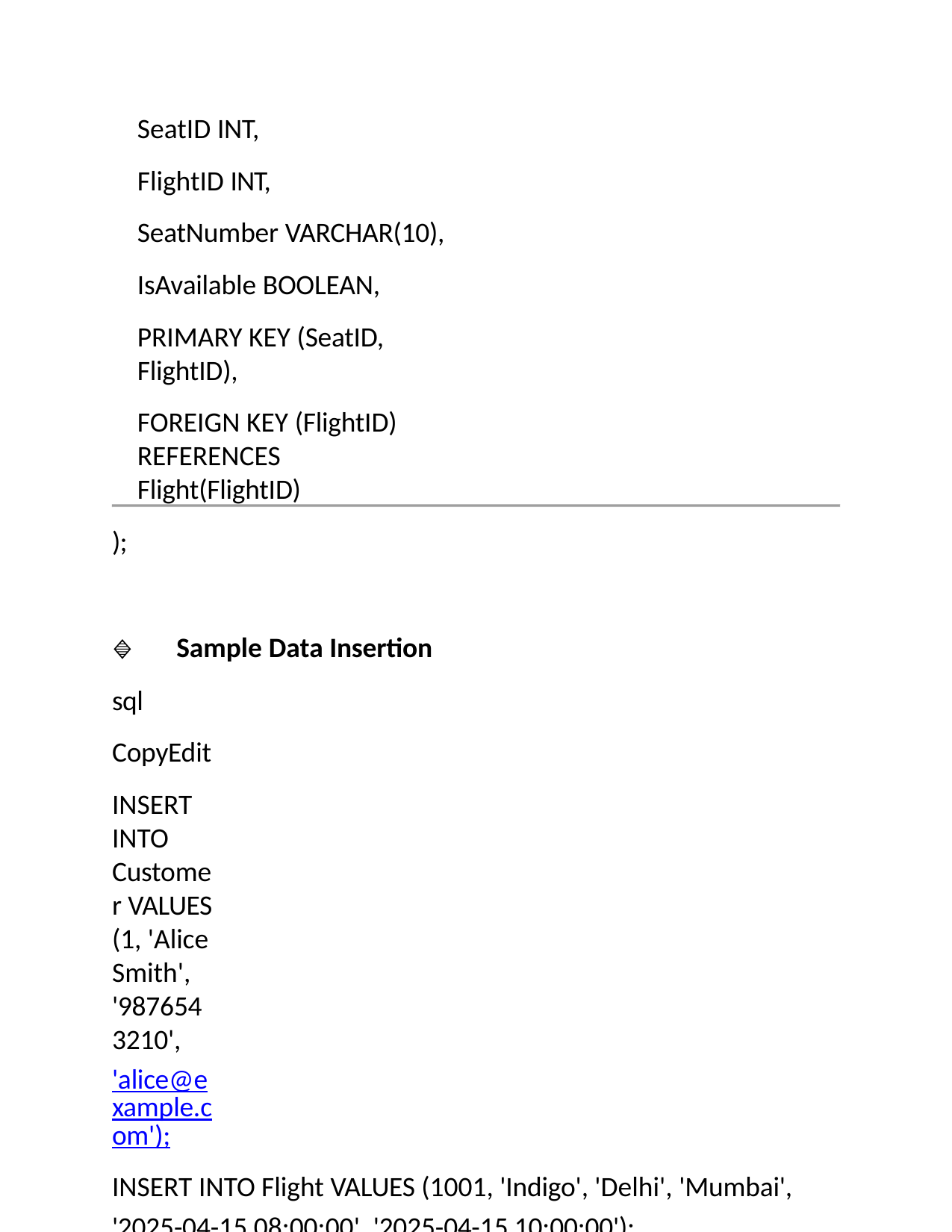

SeatID INT, FlightID INT,
SeatNumber VARCHAR(10), IsAvailable BOOLEAN,
PRIMARY KEY (SeatID, FlightID),
FOREIGN KEY (FlightID) REFERENCES Flight(FlightID)
);

🔹 Sample Data Insertion
sql CopyEdit
INSERT INTO Customer VALUES (1, 'Alice Smith', '9876543210',
'alice@example.com');
INSERT INTO Flight VALUES (1001, 'Indigo', 'Delhi', 'Mumbai', '2025-04-15 08:00:00', '2025-04-15 10:00:00');
INSERT INTO Booking VALUES (5001, 1, 1001, '2025-04-09',
'Confirmed');
INSERT INTO Payment VALUES (7001, 5001, 5500.00, '2025-04-
09', 'Credit Card');
INSERT INTO Seat VALUES (1, 1001, 'A1', TRUE);